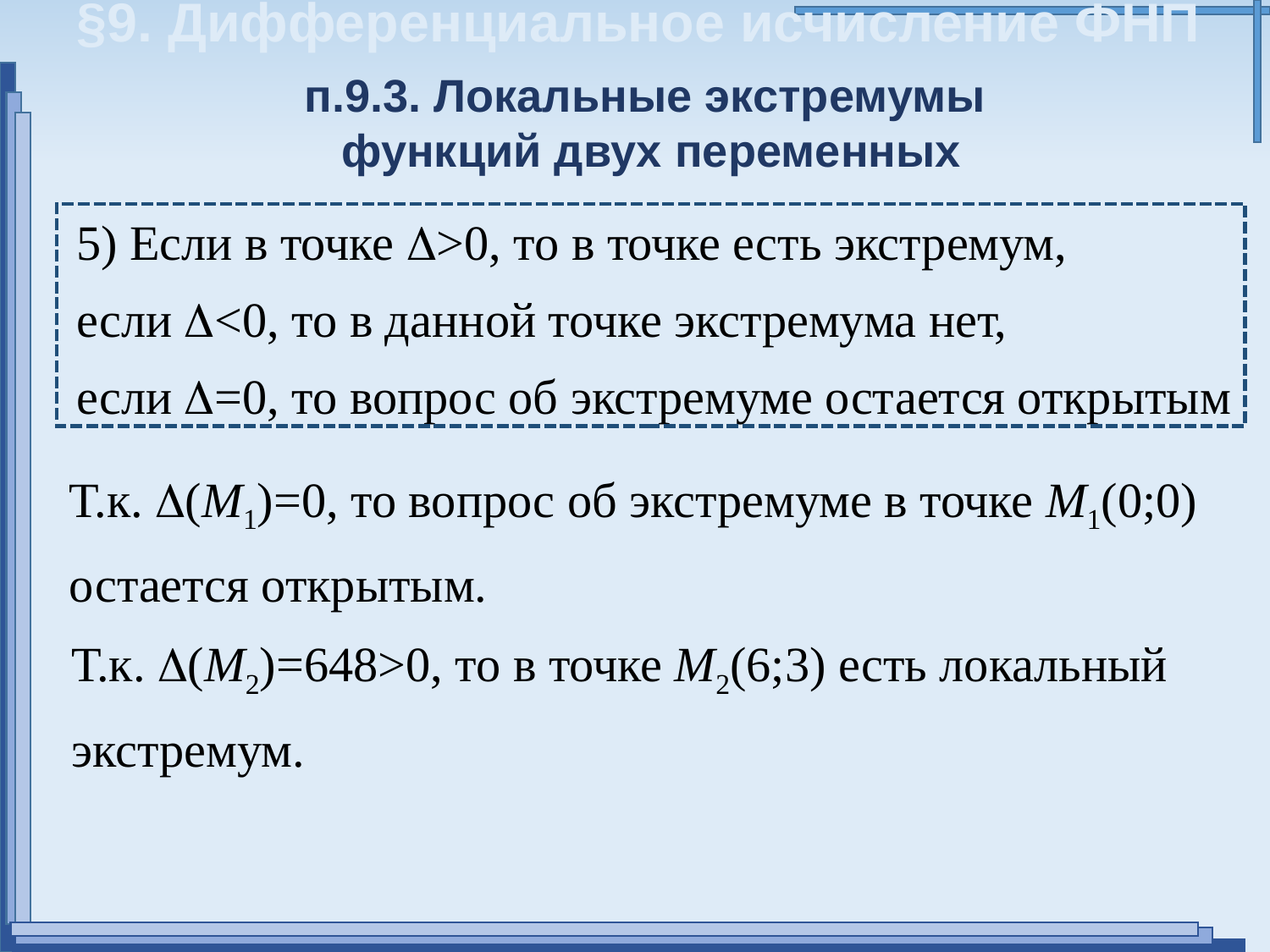

§9. Дифференциальное исчисление ФНП

п.9.3. Локальные экстремумы
функций двух переменных

5) Если в точке Δ>0, то в точке есть экстремум,
если Δ<0, то в данной точке экстремума нет,
если Δ=0, то вопрос об экстремуме остается открытым

Т.к. Δ(М1)=0, то вопрос об экстремуме в точке М1(0;0)
остается открытым.
Т.к. Δ(М2)=648>0, то в точке М2(6;3) есть локальный экстремум.